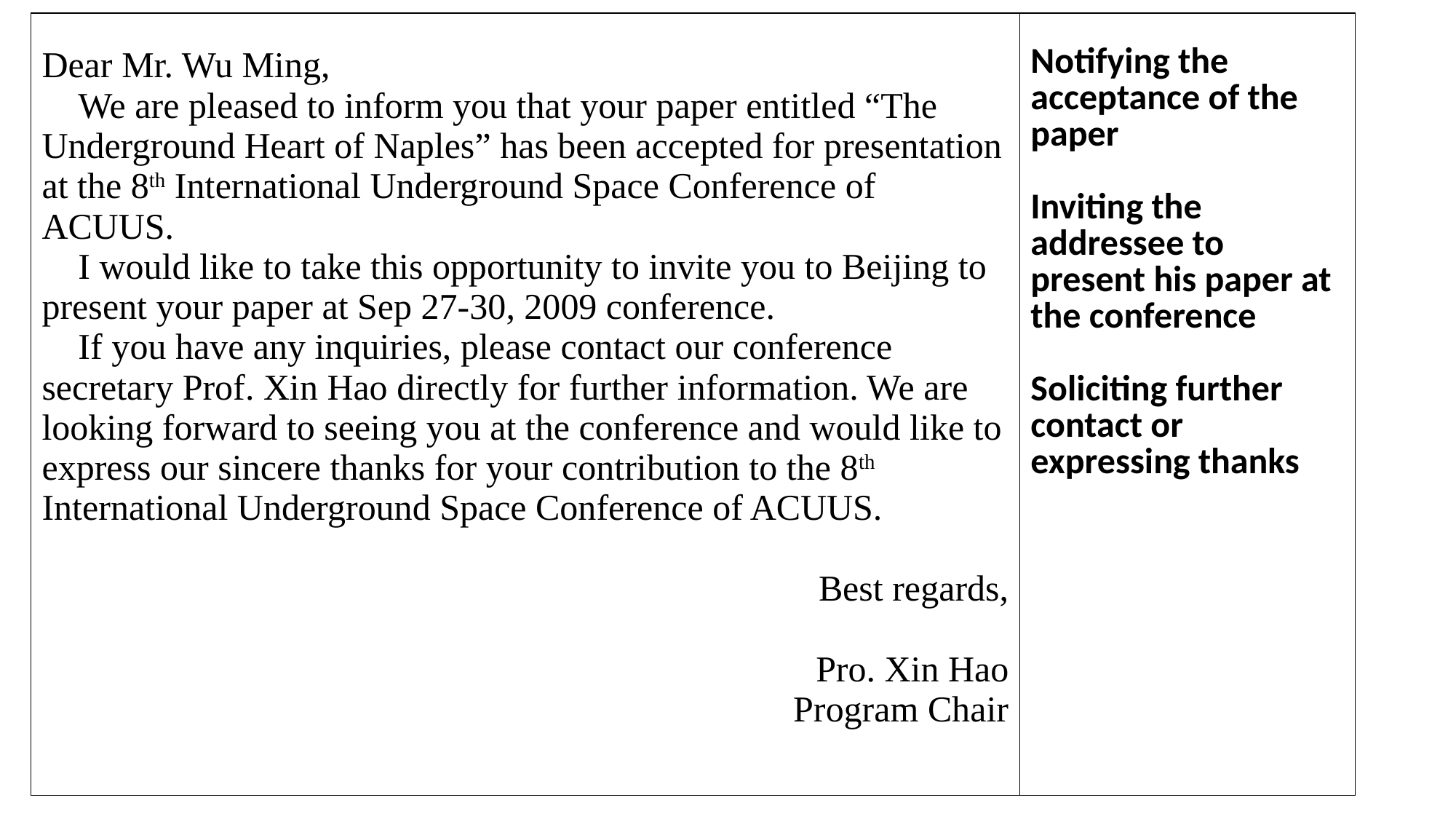

| Dear Mr. Wu Ming, We are pleased to inform you that your paper entitled “The Underground Heart of Naples” has been accepted for presentation at the 8th International Underground Space Conference of ACUUS. I would like to take this opportunity to invite you to Beijing to present your paper at Sep 27-30, 2009 conference. If you have any inquiries, please contact our conference secretary Prof. Xin Hao directly for further information. We are looking forward to seeing you at the conference and would like to express our sincere thanks for your contribution to the 8th International Underground Space Conference of ACUUS. Best regards, Pro. Xin Hao Program Chair | Notifying the acceptance of the paper Inviting the addressee to present his paper at the conference Soliciting further contact or expressing thanks |
| --- | --- |